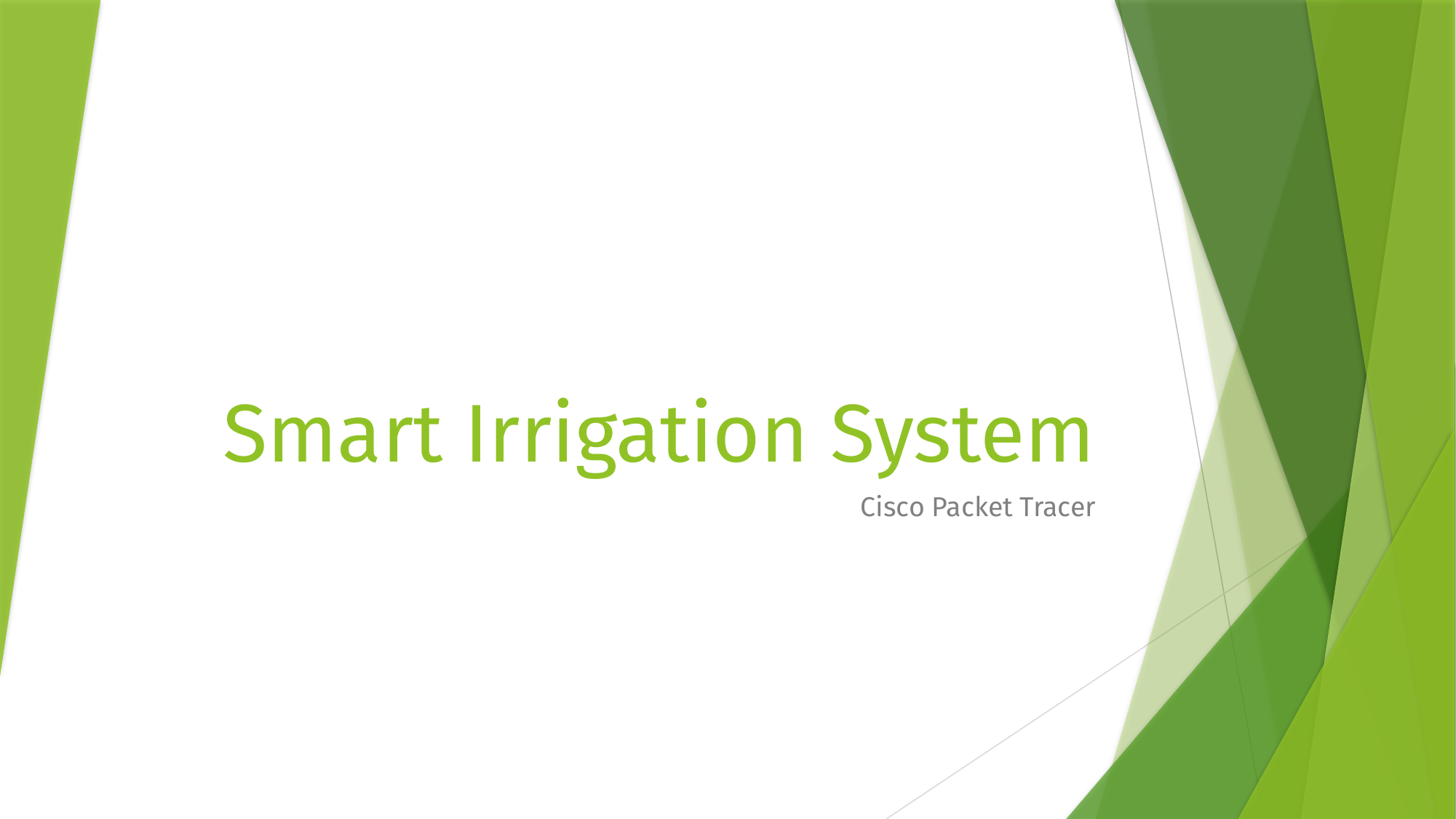

# Smart Irrigation System
Cisco Packet Tracer